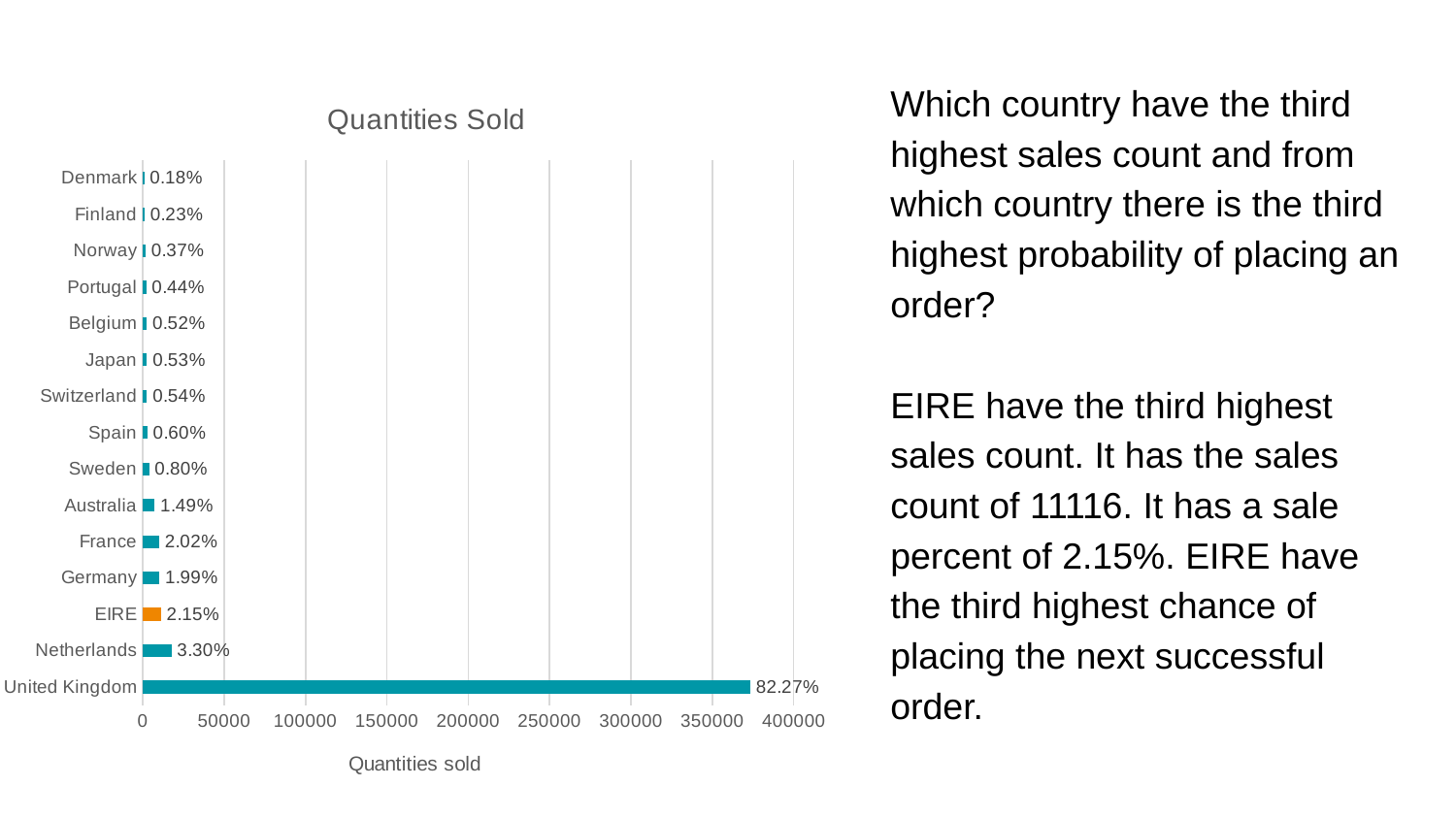

Which country have the third highest sales count and from which country there is the third highest probability of placing an order?

EIRE have the third highest sales count. It has the sales count of 11116. It has a sale percent of 2.15%. EIRE have the third highest chance of placing the next successful order.

### Chart:

| Category | Quantities Sold |
|---|---|
| United Kingdom | 373260.0 |
| Netherlands | 17631.0 |
| EIRE | 11116.0 |
| Germany | 10080.0 |
| France | 9986.0 |
| Australia | 7231.0 |
| Sweden | 3807.0 |
| Spain | 2844.0 |
| Switzerland | 2528.0 |
| Japan | 2504.0 |
| Belgium | 2426.0 |
| Portugal | 2038.0 |
| Norway | 1721.0 |
| Finland | 1050.0 |
| Denmark | 841.0 |